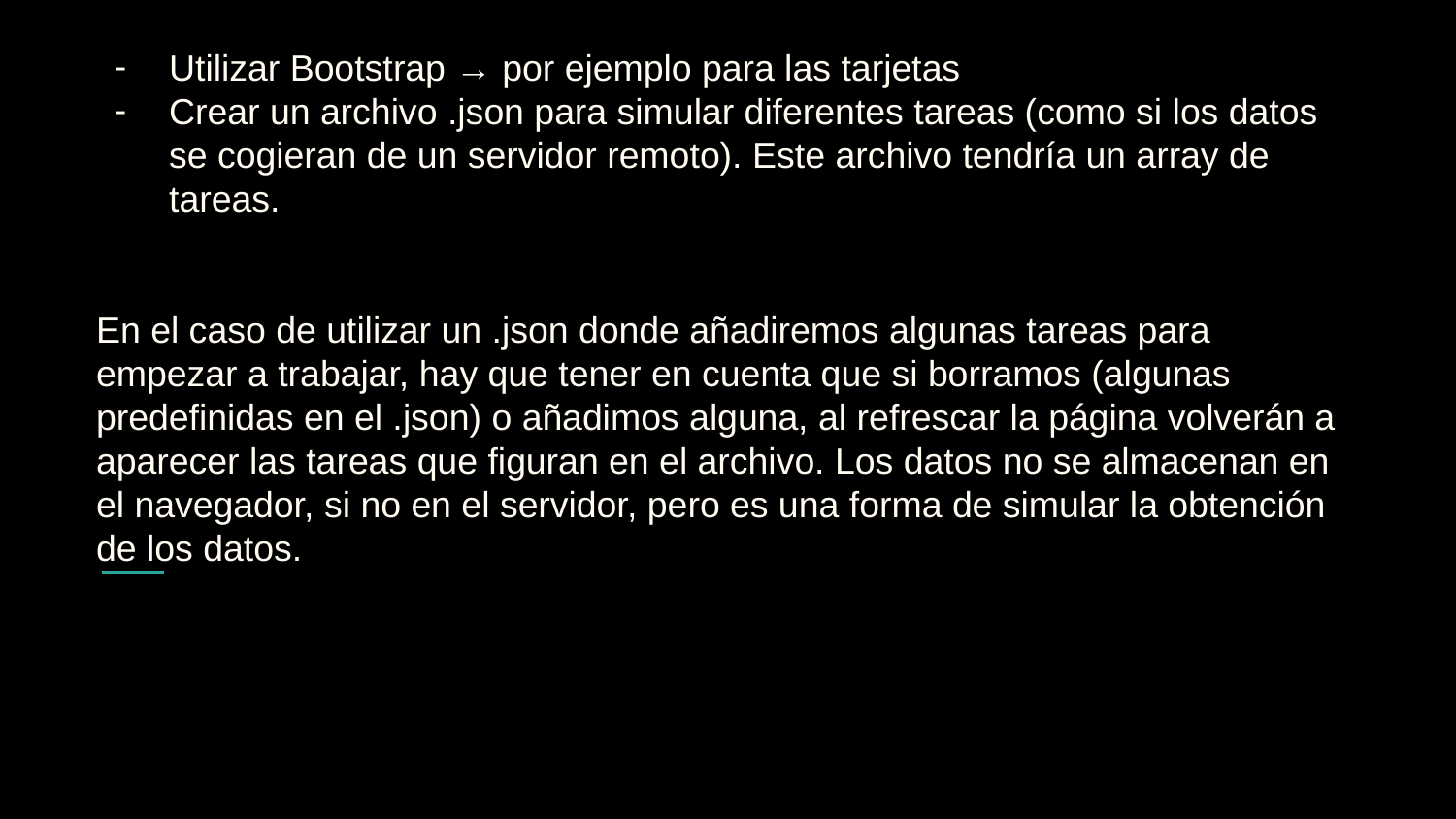

# Posibilidad:

Utilizar Bootstrap → por ejemplo para las tarjetas
Crear un archivo .json para simular diferentes tareas (como si los datos se cogieran de un servidor remoto). Este archivo tendría un array de tareas.

En el caso de utilizar un .json donde añadiremos algunas tareas para empezar a trabajar, hay que tener en cuenta que si borramos (algunas predefinidas en el .json) o añadimos alguna, al refrescar la página volverán a aparecer las tareas que figuran en el archivo. Los datos no se almacenan en el navegador, si no en el servidor, pero es una forma de simular la obtención de los datos.